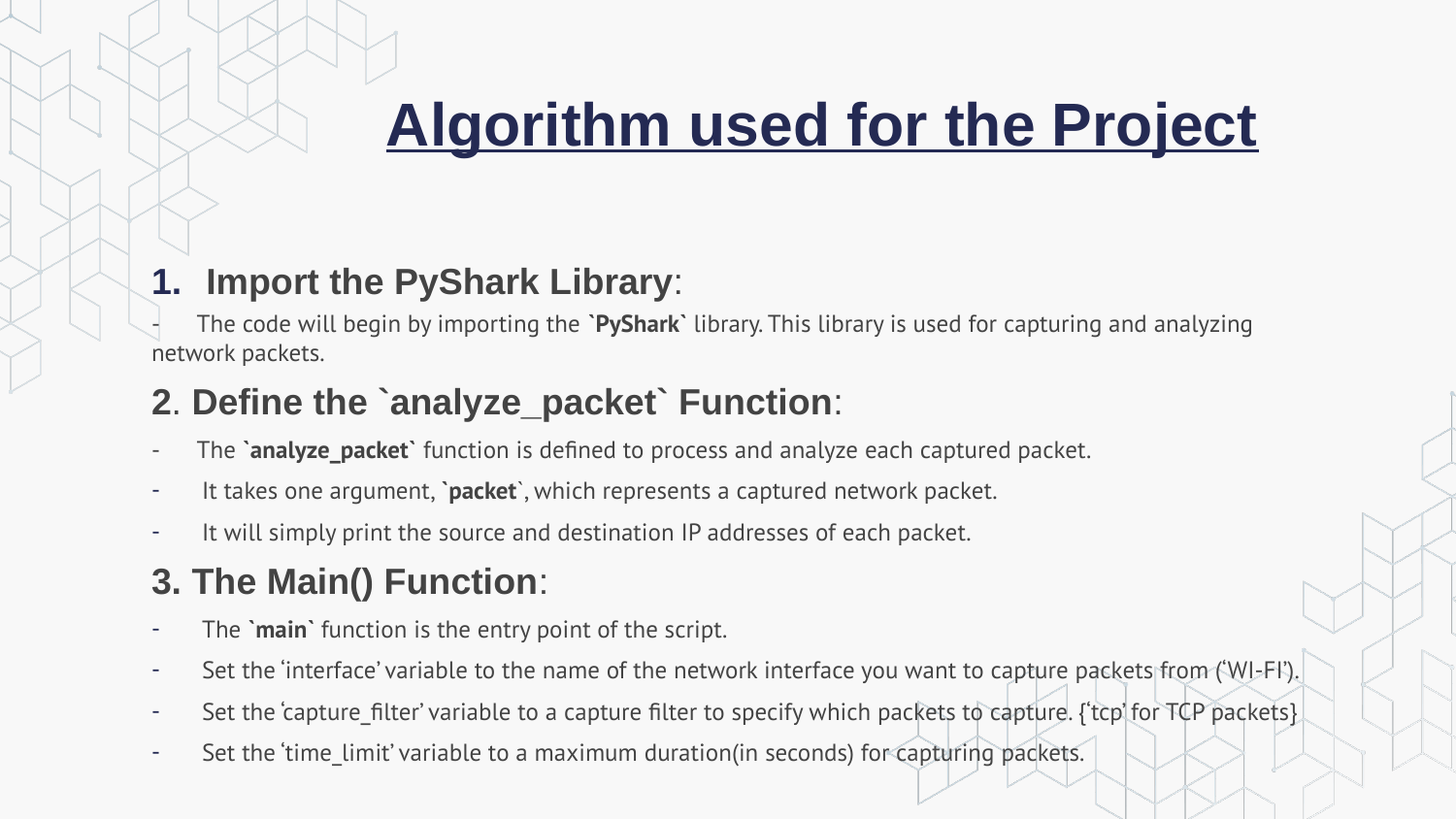

# Algorithm used for the Project
Import the PyShark Library:
-      The code will begin by importing the `PyShark` library. This library is used for capturing and analyzing         network packets.
2. Define the `analyze_packet` Function:
-      The `analyze_packet` function is defined to process and analyze each captured packet.
It takes one argument, `packet`, which represents a captured network packet.
It will simply print the source and destination IP addresses of each packet.
3. The Main() Function:
The `main` function is the entry point of the script.
Set the ‘interface’ variable to the name of the network interface you want to capture packets from (‘WI-FI’).
Set the ‘capture_filter’ variable to a capture filter to specify which packets to capture. {‘tcp’ for TCP packets}
Set the ‘time_limit’ variable to a maximum duration(in seconds) for capturing packets.